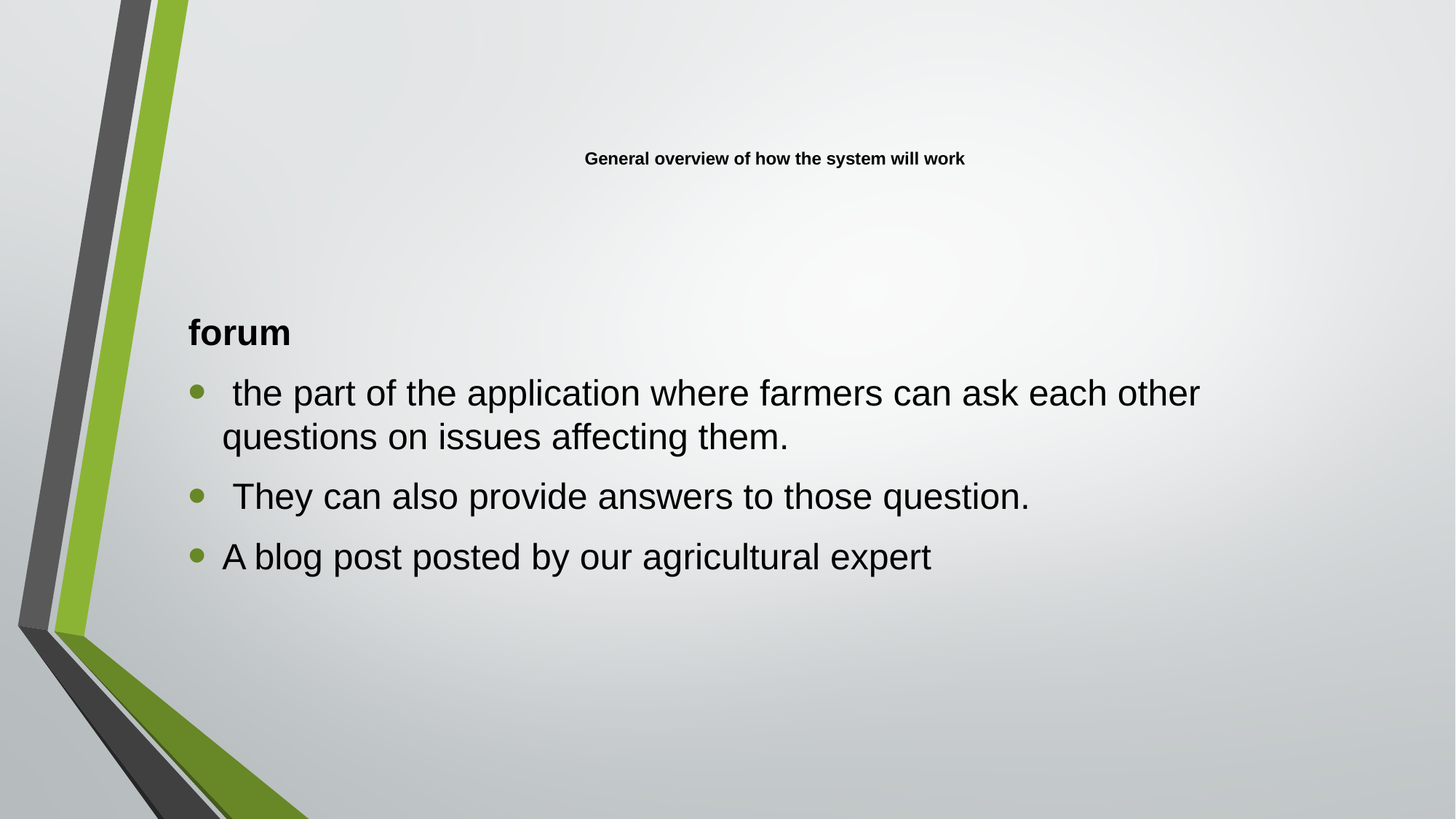

# General overview of how the system will work
forum
 the part of the application where farmers can ask each other questions on issues affecting them.
 They can also provide answers to those question.
A blog post posted by our agricultural expert